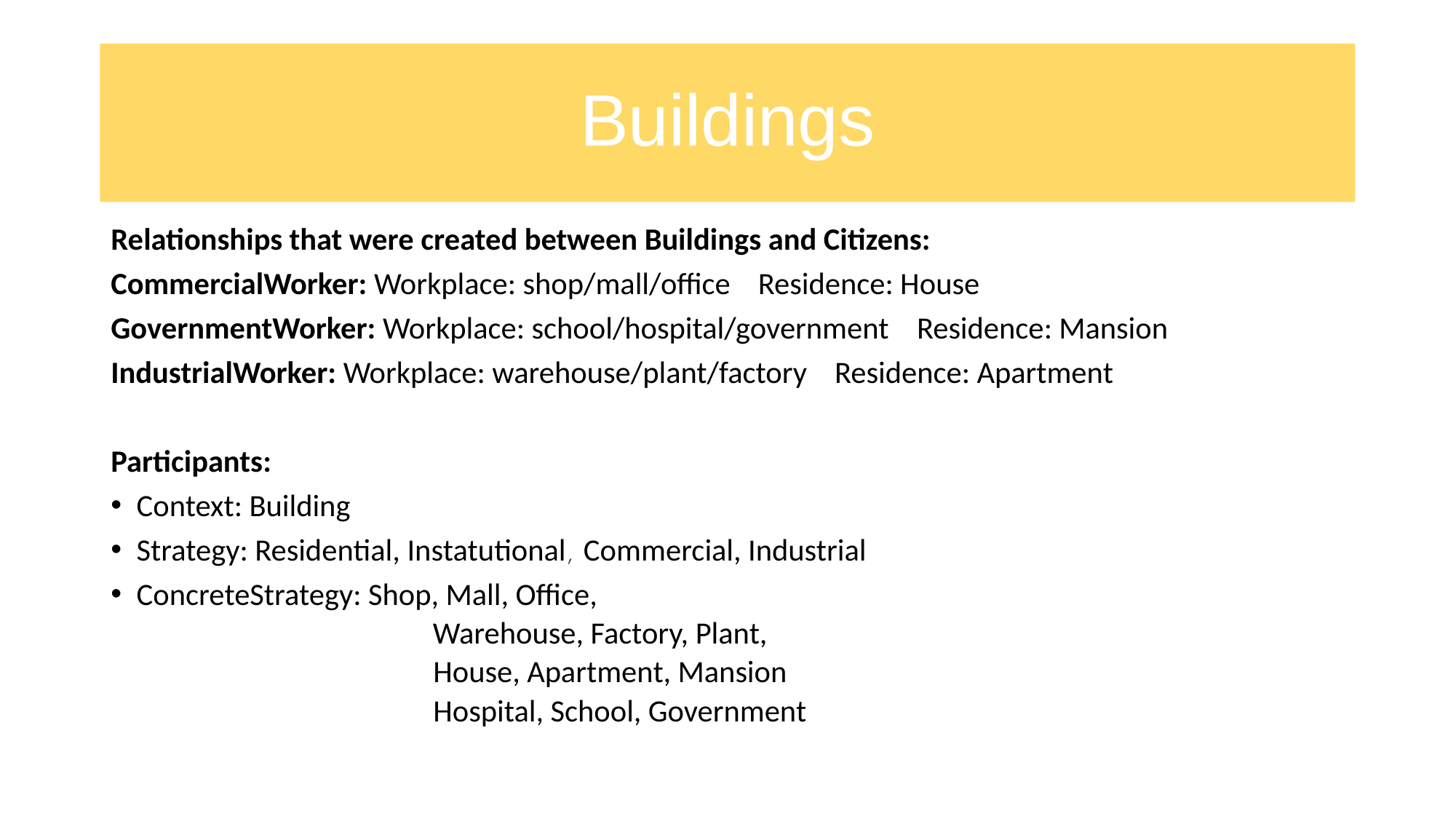

# Buildings
Relationships that were created between Buildings and Citizens:
CommercialWorker: Workplace: shop/mall/office    Residence: House
GovernmentWorker: Workplace: school/hospital/government    Residence: Mansion
IndustrialWorker: Workplace: warehouse/plant/factory    Residence: Apartment

Participants:
Context: Building
Strategy: Residential, Instatutional, Commercial, Industrial
ConcreteStrategy: Shop, Mall, Office,
   Warehouse, Factory, Plant,
  House, Apartment, Mansion
  Hospital, School, Government